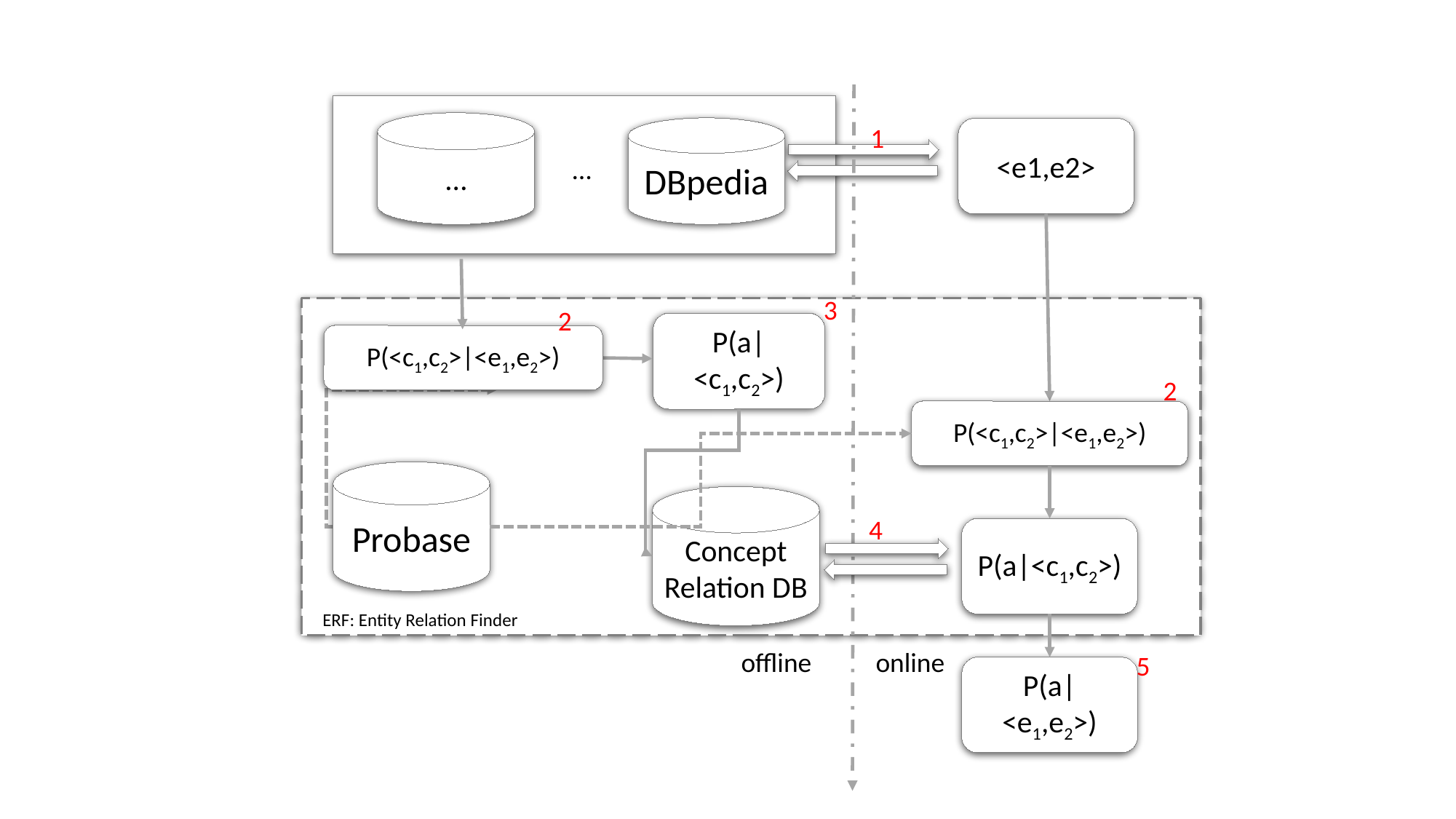

…
1
DBpedia
<e1,e2>

…
3

2
P(a|<c1,c2>)
P(<c1,c2>|<e1,e2>)
2
P(<c1,c2>|<e1,e2>)
Probase
Concept Relation DB
4
P(a|<c1,c2>)

ERF: Entity Relation Finder
offline
online
5
P(a|<e1,e2>)